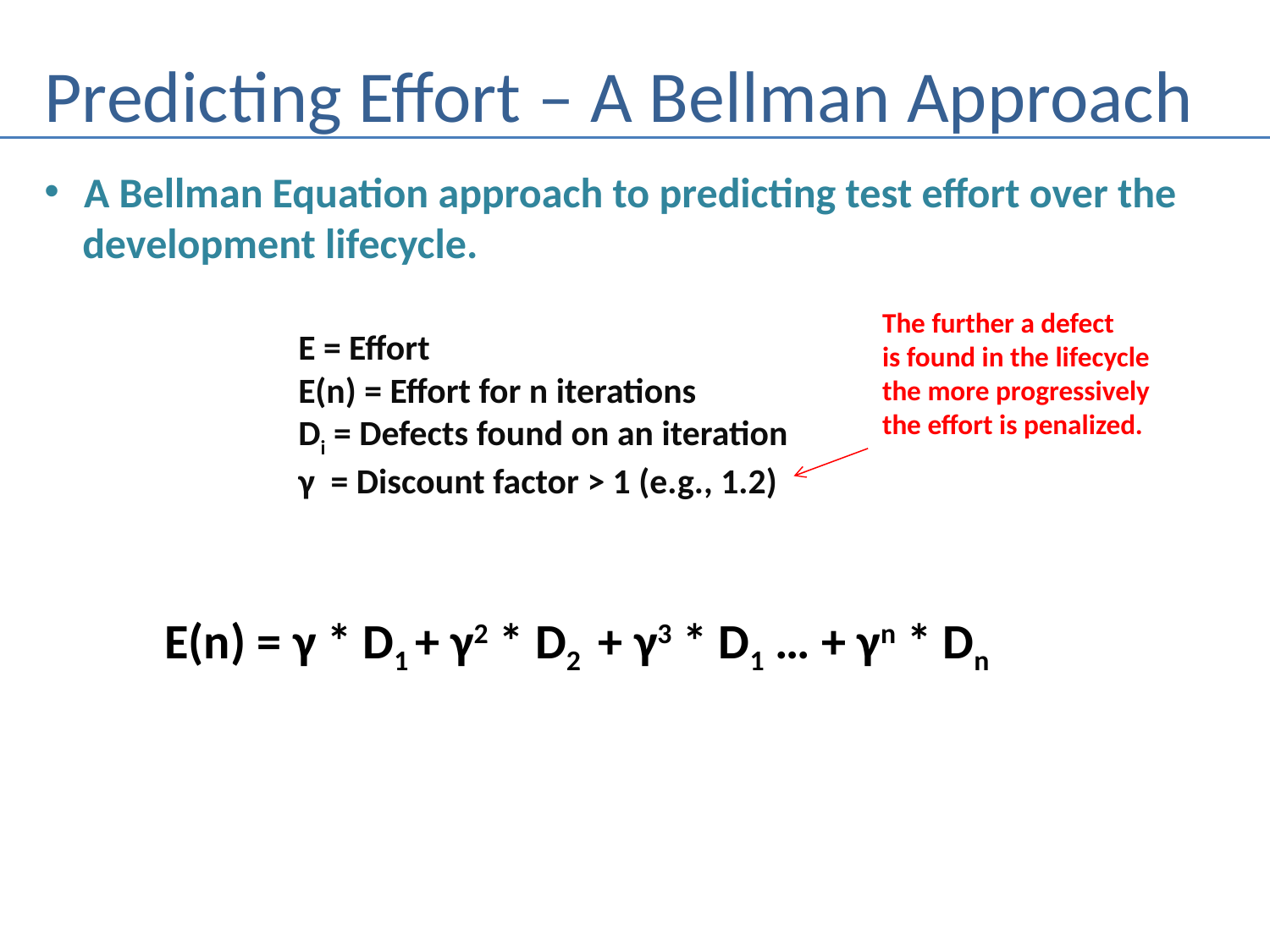

# Predicting Effort – A Bellman Approach
A Bellman Equation approach to predicting test effort over the
    development lifecycle.

		E = Effort
		E(n) = Effort for n iterations
		Di = Defects found on an iteration
	 	γ  = Discount factor > 1 (e.g., 1.2)
The further a defect
is found in the lifecycle
the more progressively
the effort is penalized.
E(n) = γ * D1 + γ2 * D2  + γ3 * D1 … + γn * Dn